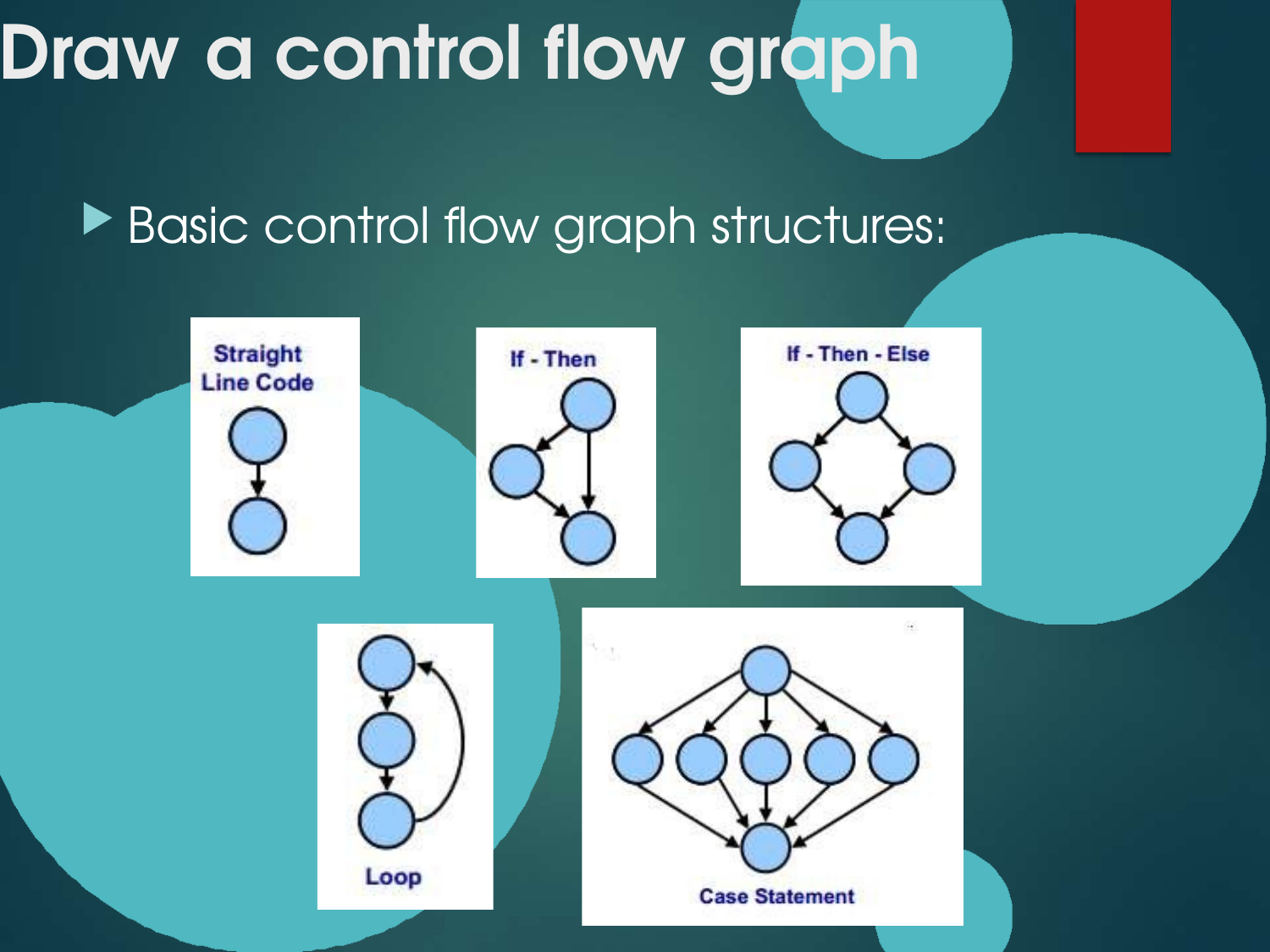

# Draw	a control flow graph
Basic control flow graph structures: